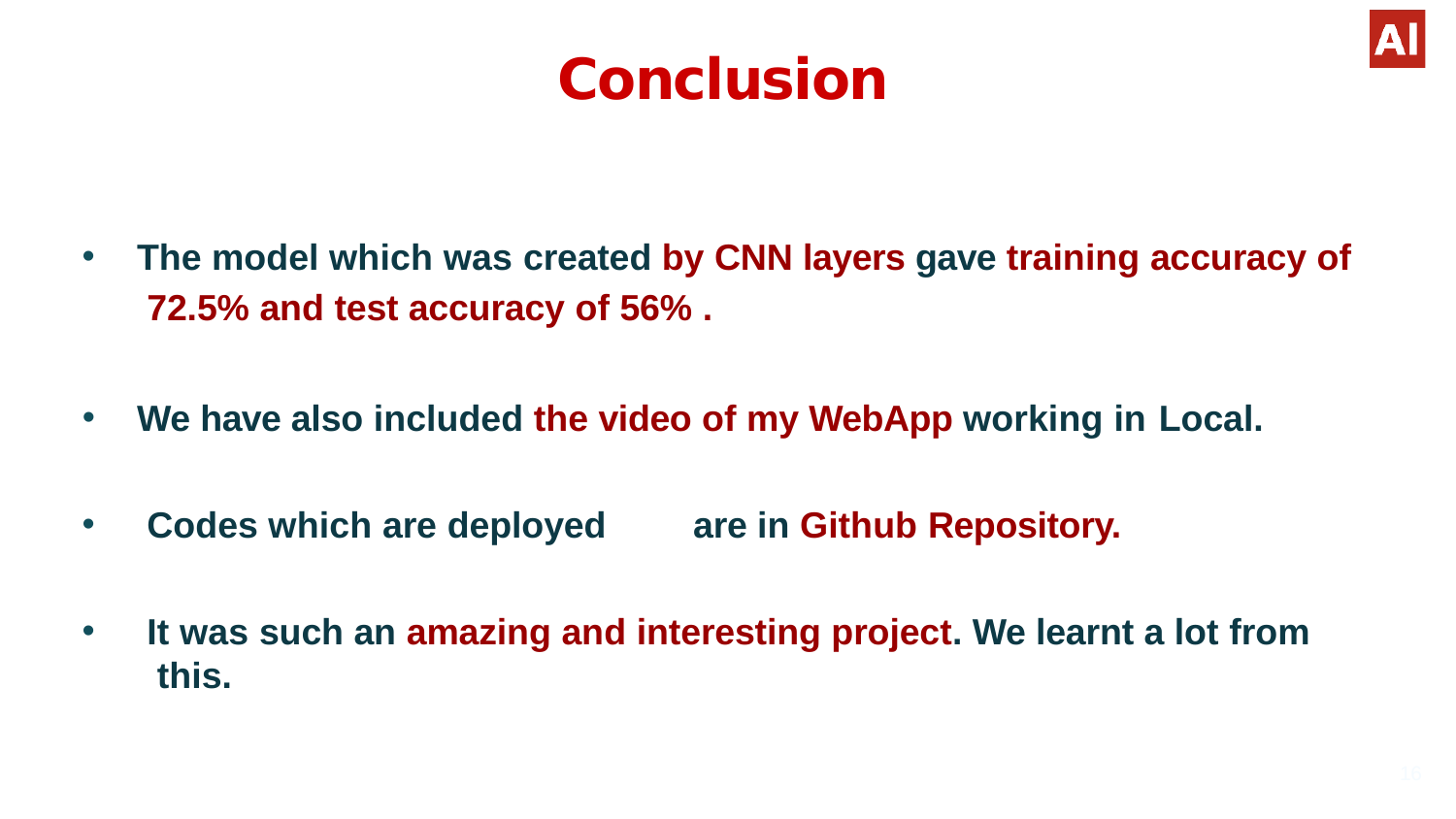

# Conclusion
The model which was created by CNN layers gave training accuracy of  72.5% and test accuracy of 56% .

We have also included the video of my WebApp working in Local.

Codes which are deployed	are in Github Repository.

It was such an amazing and interesting project. We learnt a lot from  this.
16